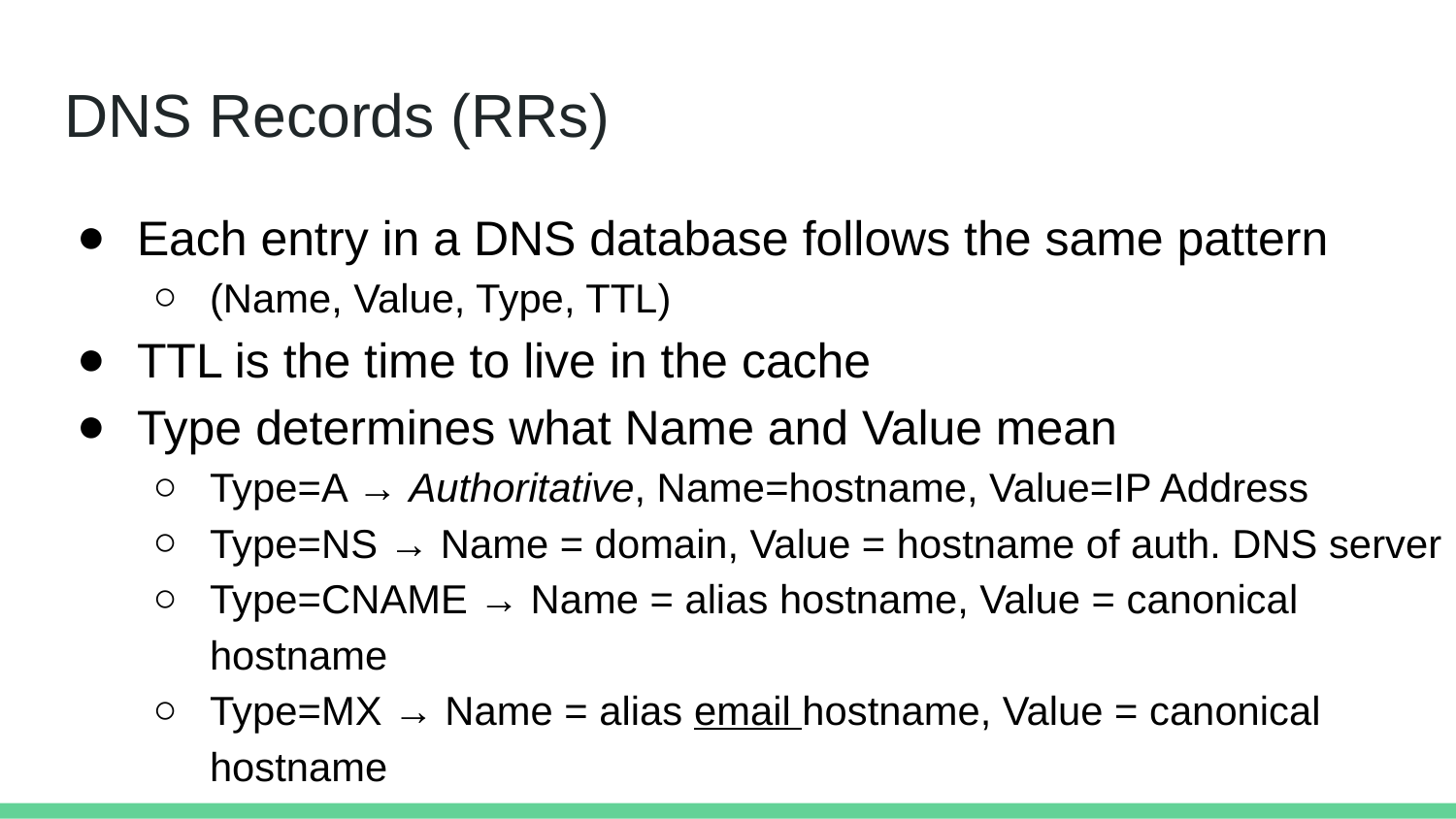

# DNS Records (RRs)
Each entry in a DNS database follows the same pattern
(Name, Value, Type, TTL)
TTL is the time to live in the cache
Type determines what Name and Value mean
Type=A → Authoritative, Name=hostname, Value=IP Address
Type=NS → Name = domain, Value = hostname of auth. DNS server
Type=CNAME → Name = alias hostname, Value = canonical hostname
Type=MX → Name = alias email hostname, Value = canonical hostname